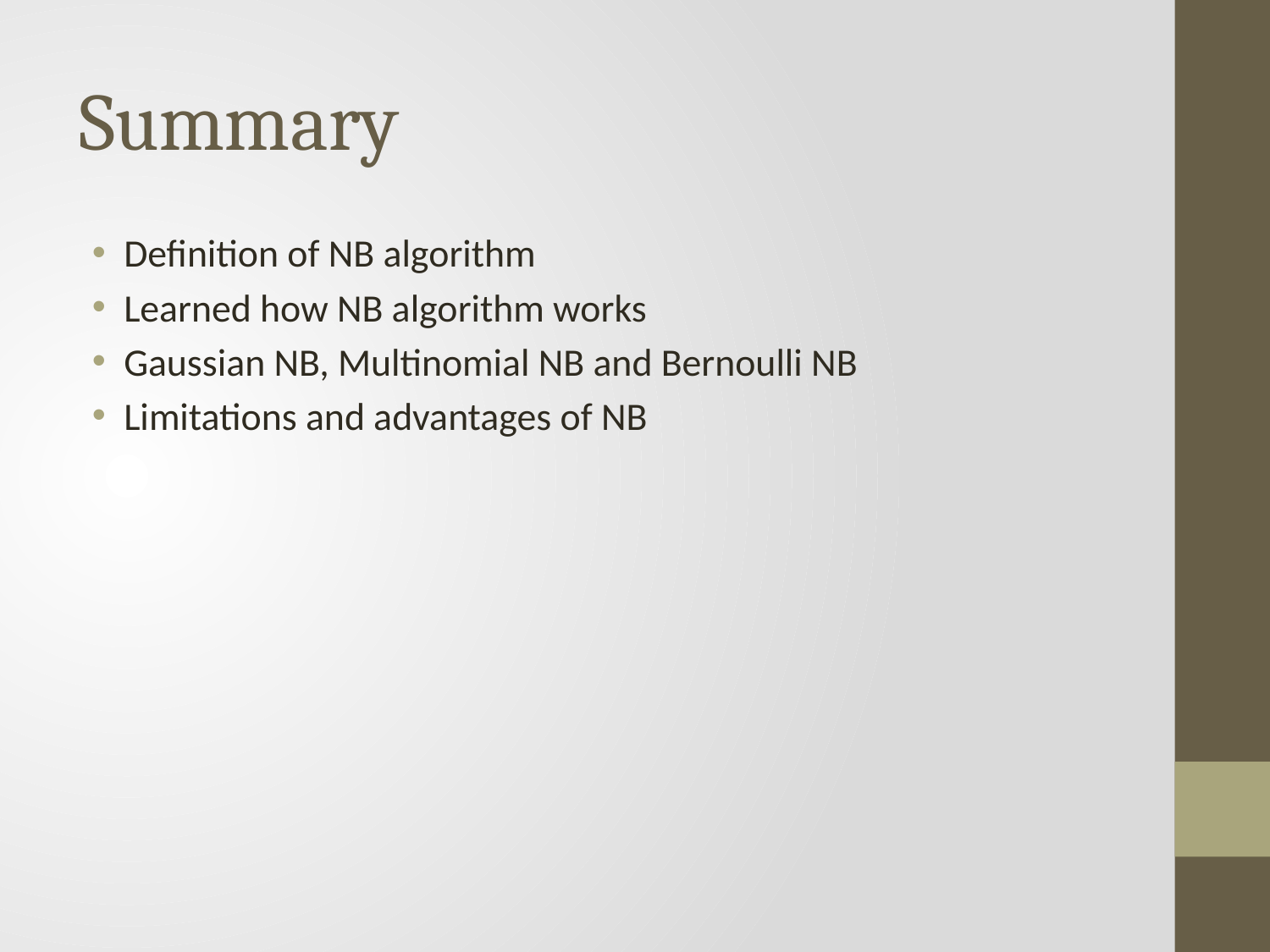

# Summary
Definition of NB algorithm
Learned how NB algorithm works
Gaussian NB, Multinomial NB and Bernoulli NB
Limitations and advantages of NB